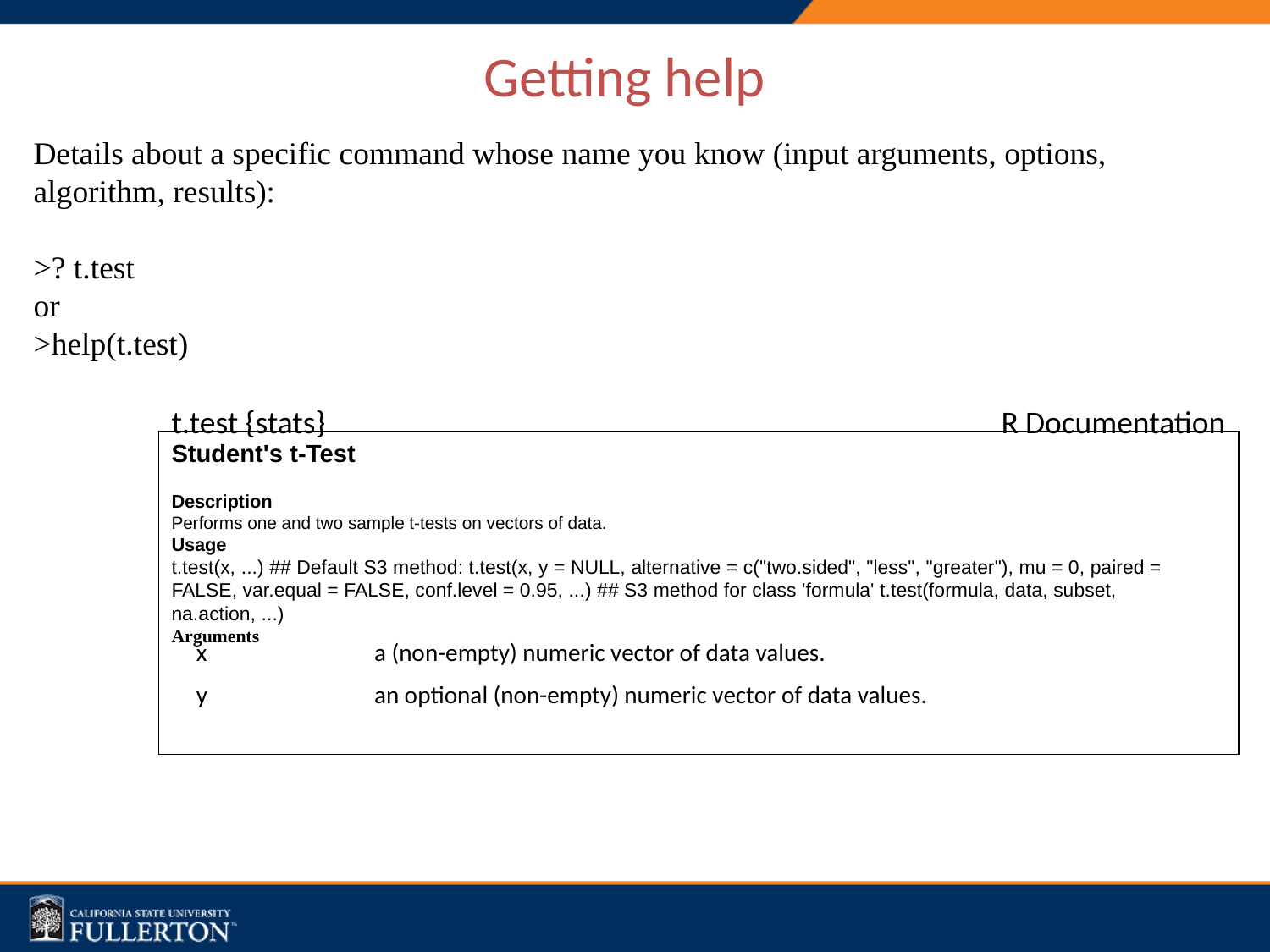

# Getting help
Details about a specific command whose name you know (input arguments, options, algorithm, results):

>? t.test
or
>help(t.test)

| t.test {stats} | R Documentation |
| --- | --- |
Student's t-Test

Description
Performs one and two sample t-tests on vectors of data.
Usage
t.test(x, ...) ## Default S3 method: t.test(x, y = NULL, alternative = c("two.sided", "less", "greater"), mu = 0, paired = FALSE, var.equal = FALSE, conf.level = 0.95, ...) ## S3 method for class 'formula' t.test(formula, data, subset, na.action, ...)
Arguments

| x | a (non-empty) numeric vector of data values. |
| --- | --- |
| y | an optional (non-empty) numeric vector of data values. |